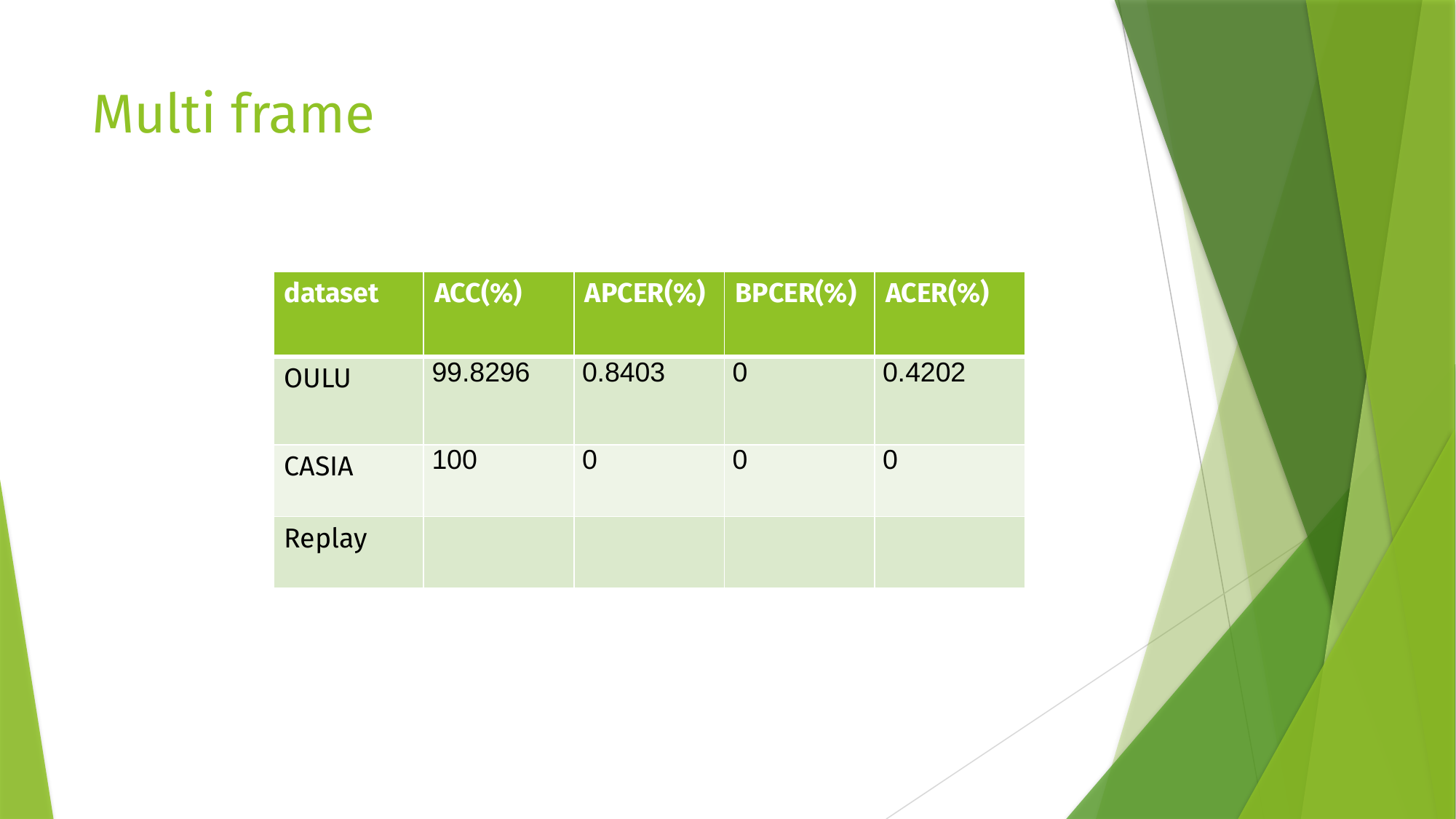

# Multi frame
| dataset | ACC(%) | APCER(%) | BPCER(%) | ACER(%) |
| --- | --- | --- | --- | --- |
| OULU | 99.8296 | 0.8403 | 0 | 0.4202 |
| CASIA | 100 | 0 | 0 | 0 |
| Replay |  |  |  |  |